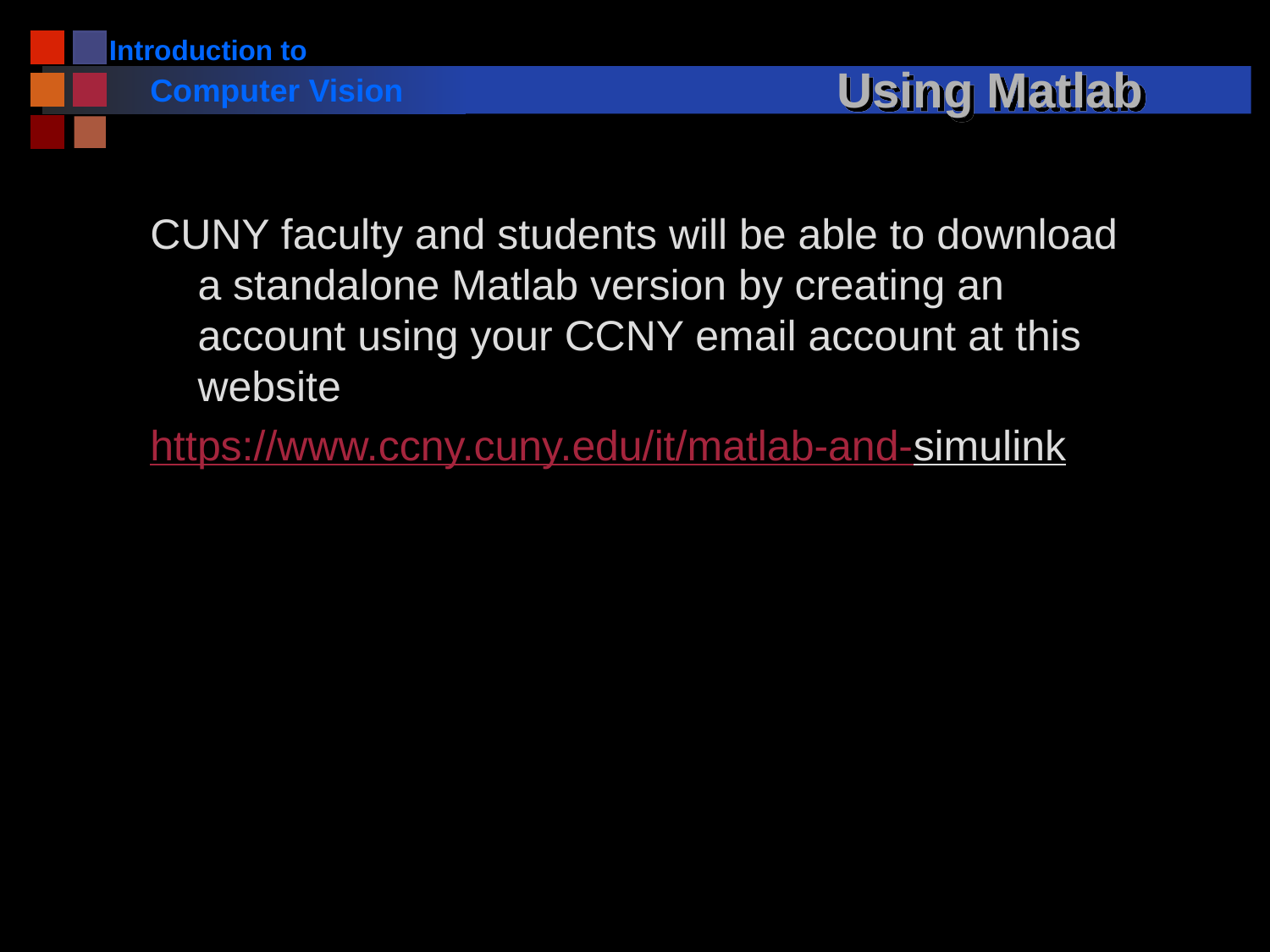

# Using Matlab
CUNY faculty and students will be able to download a standalone Matlab version by creating an account using your CCNY email account at this website
https://www.ccny.cuny.edu/it/matlab-and-simulink